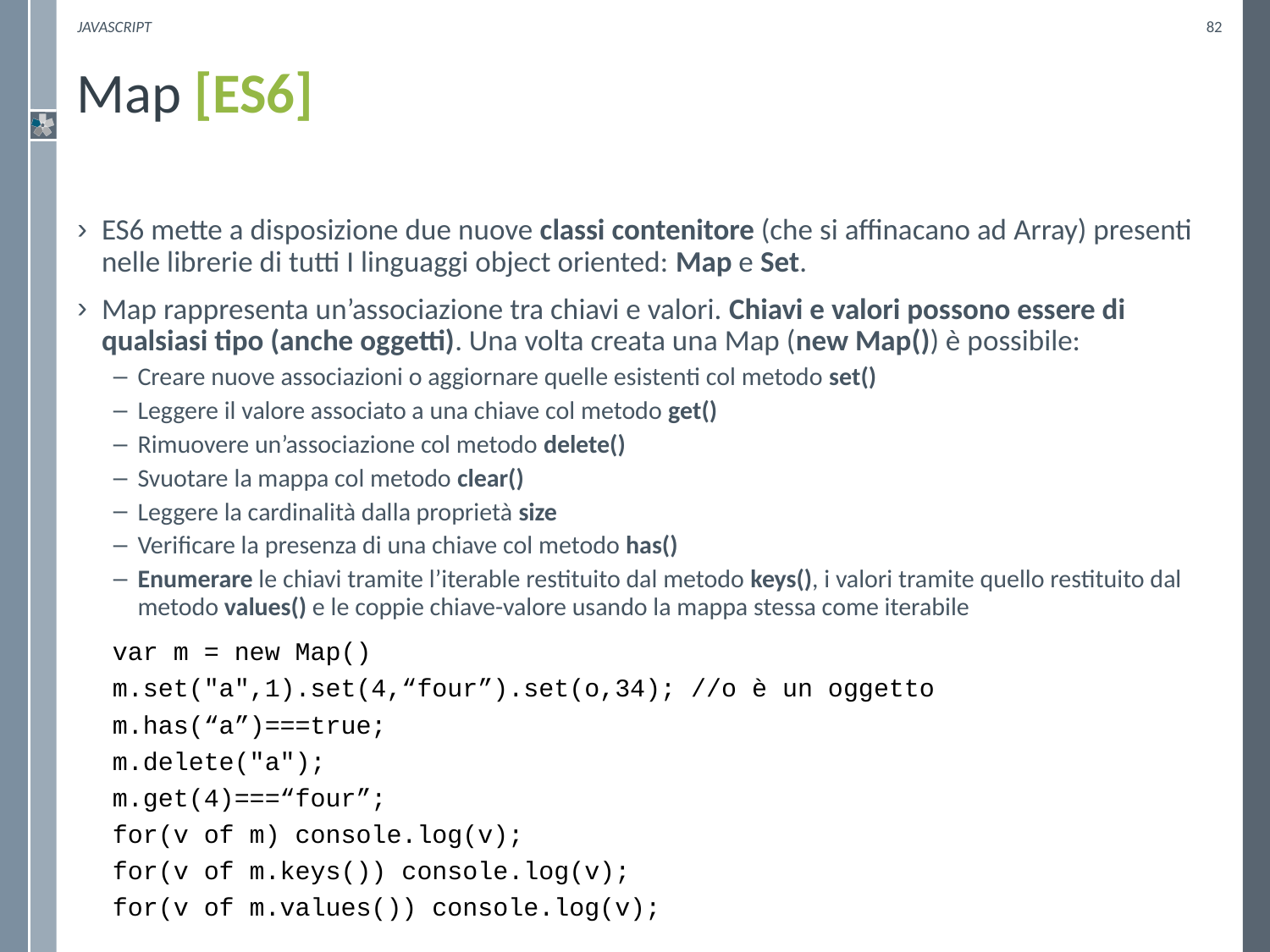

Javascript
82
# Map [ES6]
ES6 mette a disposizione due nuove classi contenitore (che si affinacano ad Array) presenti nelle librerie di tutti I linguaggi object oriented: Map e Set.
Map rappresenta un’associazione tra chiavi e valori. Chiavi e valori possono essere di qualsiasi tipo (anche oggetti). Una volta creata una Map (new Map()) è possibile:
Creare nuove associazioni o aggiornare quelle esistenti col metodo set()
Leggere il valore associato a una chiave col metodo get()
Rimuovere un’associazione col metodo delete()
Svuotare la mappa col metodo clear()
Leggere la cardinalità dalla proprietà size
Verificare la presenza di una chiave col metodo has()
Enumerare le chiavi tramite l’iterable restituito dal metodo keys(), i valori tramite quello restituito dal metodo values() e le coppie chiave-valore usando la mappa stessa come iterabile
var m = new Map()
m.set("a",1).set(4,“four”).set(o,34); //o è un oggetto
m.has(“a”)===true;
m.delete("a");
m.get(4)===“four”;
for(v of m) console.log(v);
for(v of m.keys()) console.log(v);
for(v of m.values()) console.log(v);